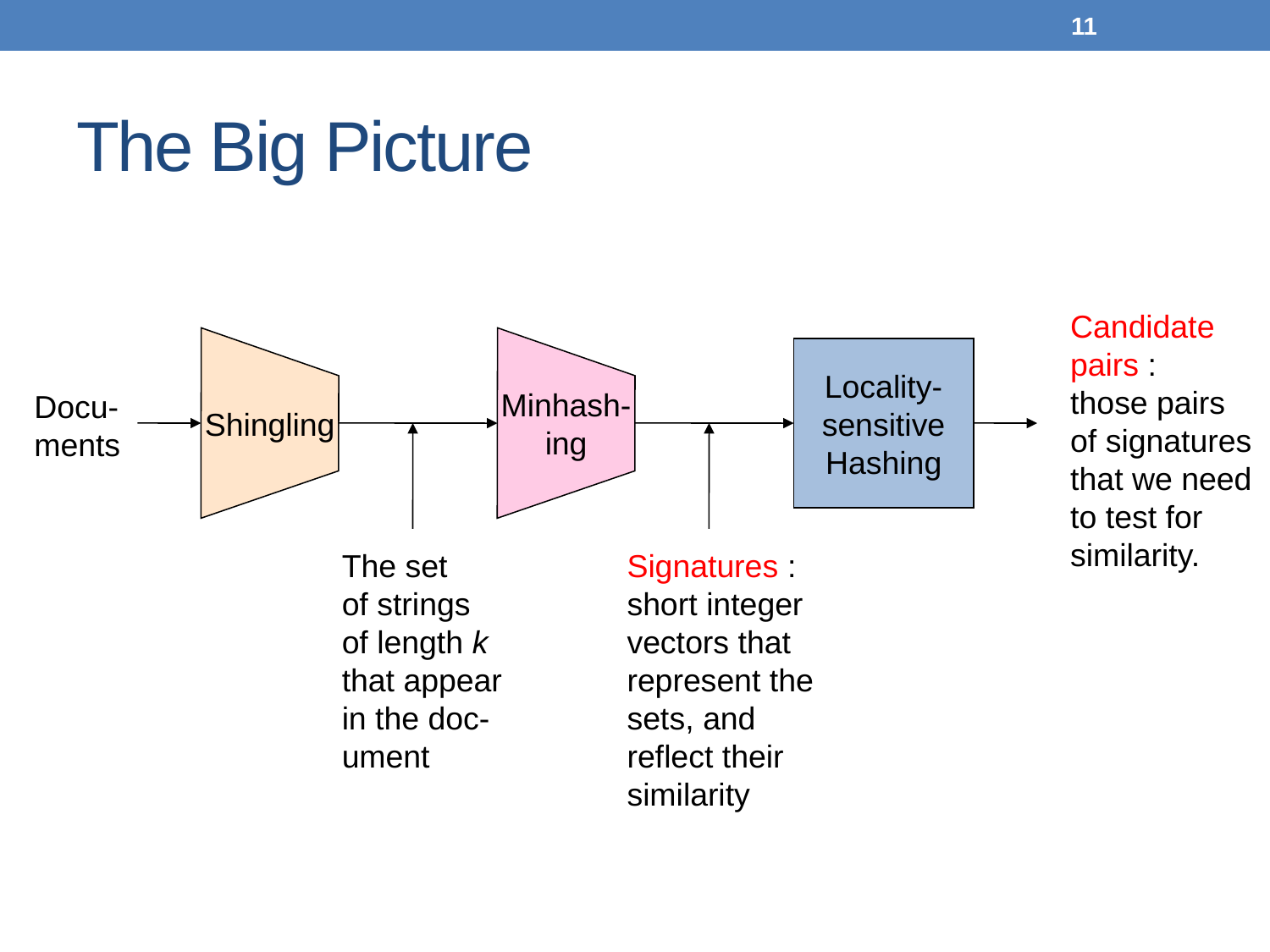

11
# The Big Picture
Candidate
pairs :
those pairs
of signatures
that we need
to test for
similarity.
Locality-
sensitive
Hashing

Minhash-
ing

Signatures :
short integer
vectors that
represent the
sets, and
reflect their
similarity
Shingling
Docu-
ments

The set
of strings
of length k
that appear
in the doc-
ument